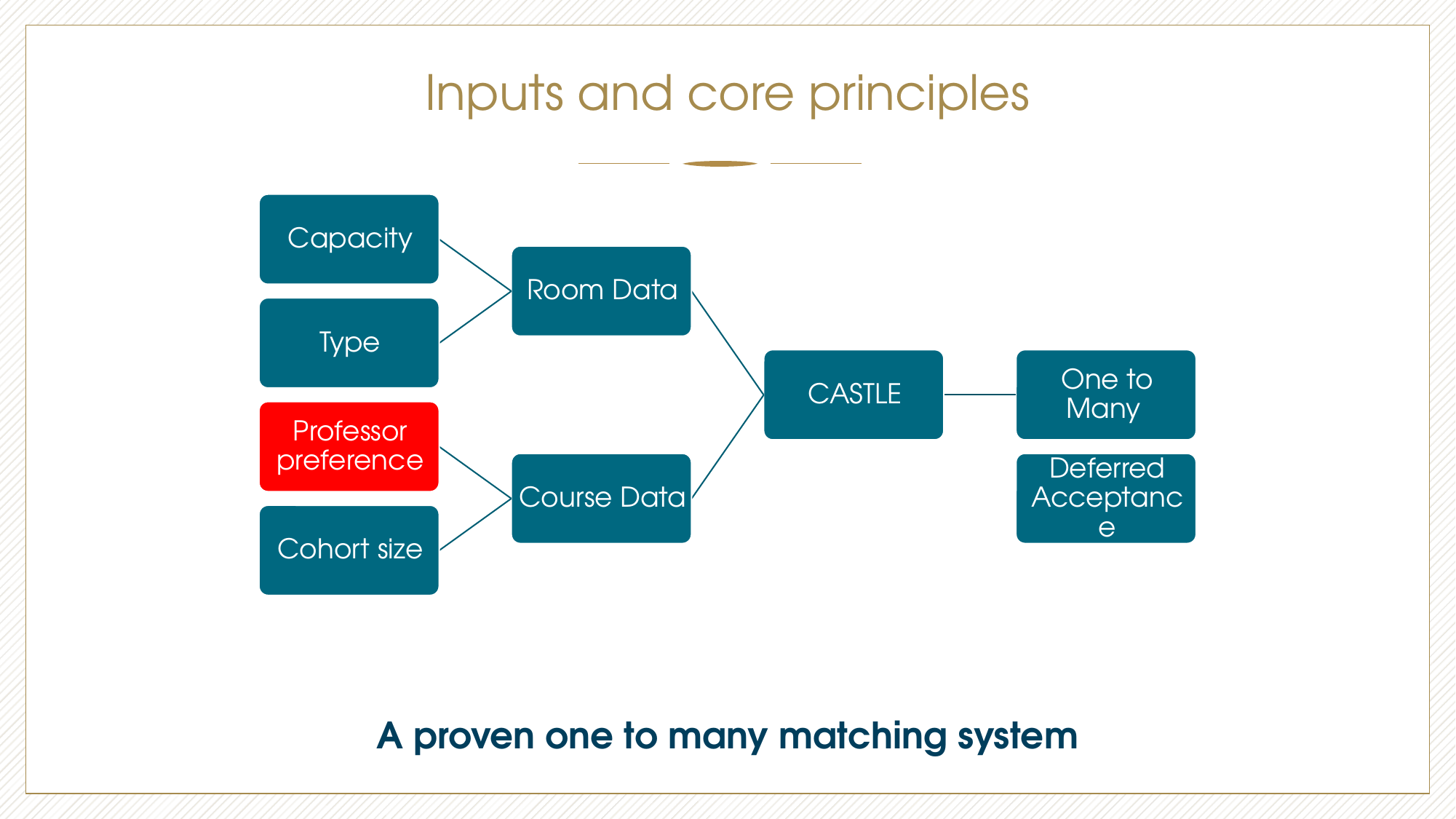

# Inputs and core principles
One to Many

CASTLE

Room Data

Capacity

Type

Course Data

Professor preference

Cohort size
Deferred Acceptance
A proven one to many matching system